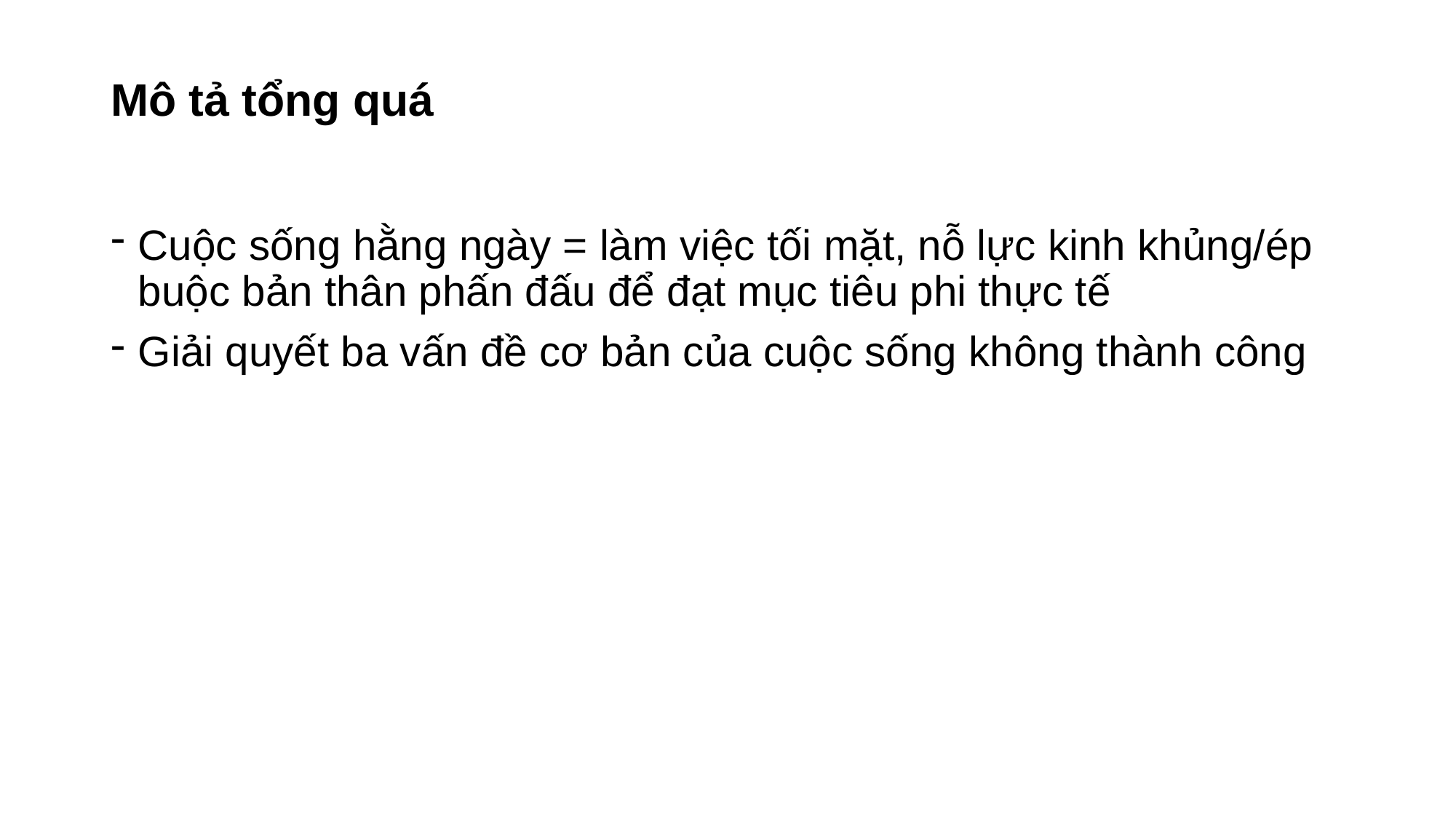

# Mô tả tổng quá
Cuộc sống hằng ngày = làm việc tối mặt, nỗ lực kinh khủng/ép buộc bản thân phấn đấu để đạt mục tiêu phi thực tế
Giải quyết ba vấn đề cơ bản của cuộc sống không thành công